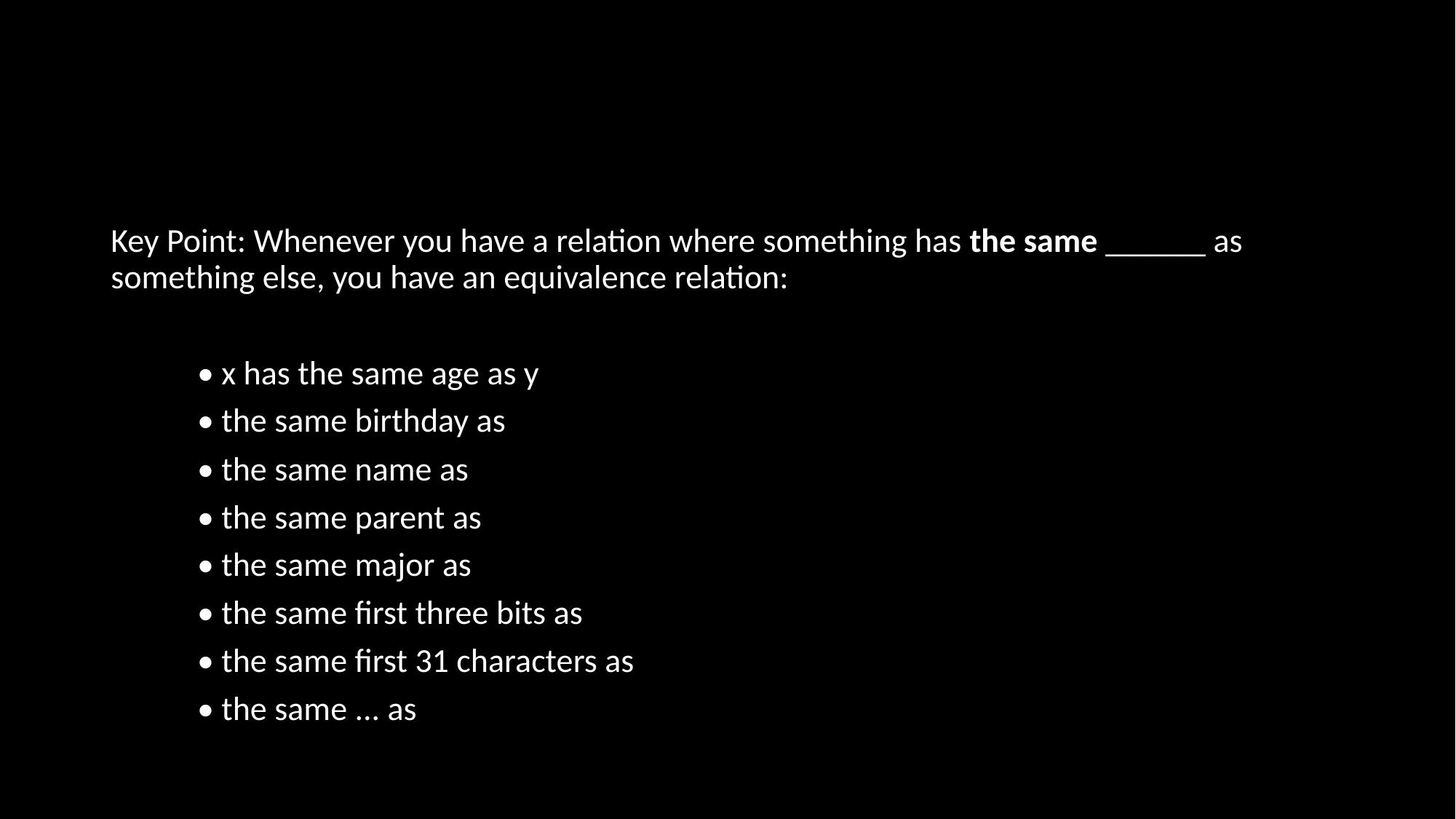

#
Key Point: Whenever you have a relation where something has the same ______ as something else, you have an equivalence relation:

	• x has the same age as y
	• the same birthday as
	• the same name as
	• the same parent as
	• the same major as
	• the same first three bits as
	• the same first 31 characters as
	• the same ... as